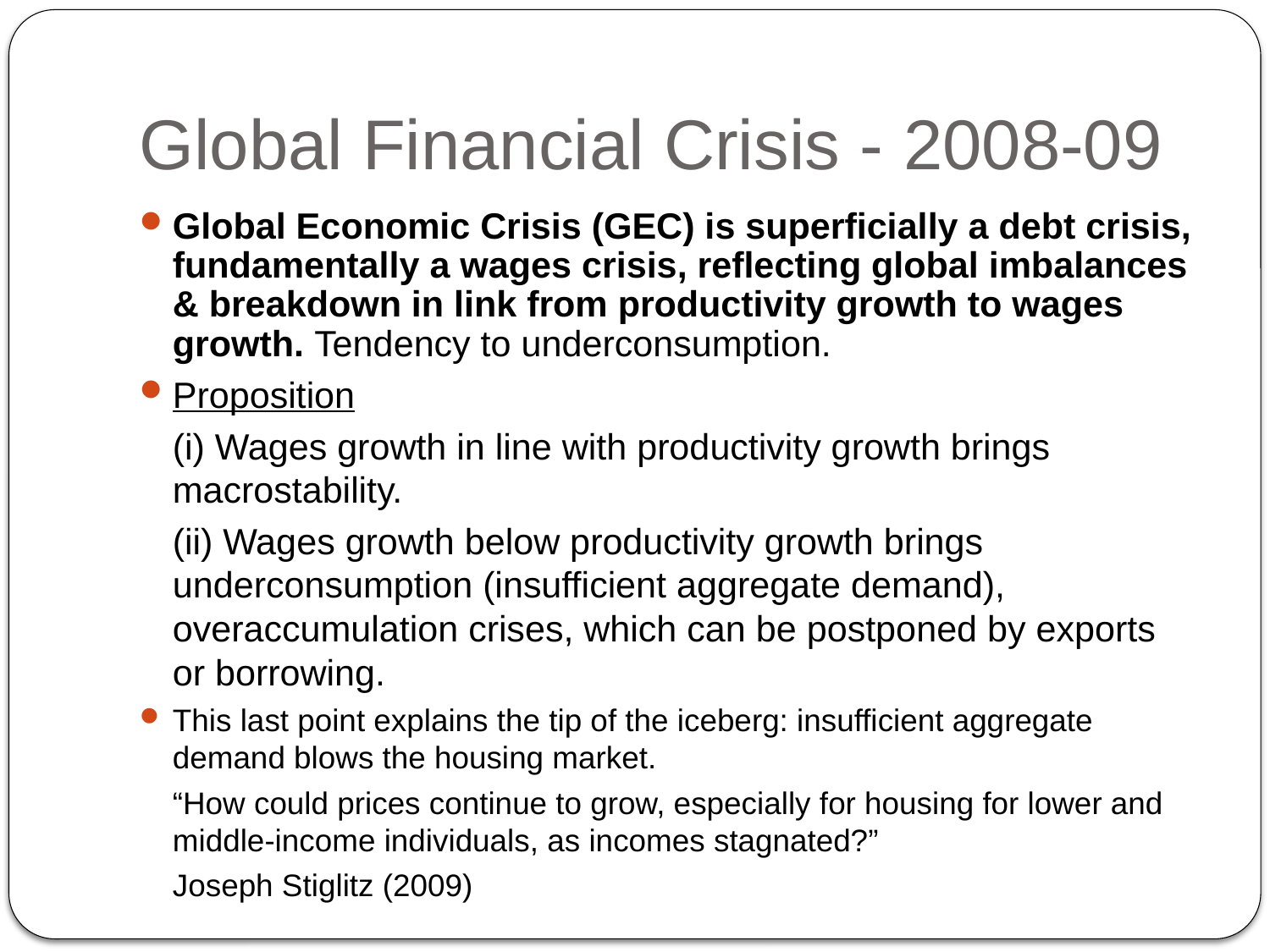

# Global Financial Crisis - 2008-09
Global Economic Crisis (GEC) is superficially a debt crisis, fundamentally a wages crisis, reflecting global imbalances & breakdown in link from productivity growth to wages growth. Tendency to underconsumption.
Proposition
	(i) Wages growth in line with productivity growth brings macrostability.
	(ii) Wages growth below productivity growth brings underconsumption (insufficient aggregate demand), overaccumulation crises, which can be postponed by exports or borrowing.
This last point explains the tip of the iceberg: insufficient aggregate demand blows the housing market.
	“How could prices continue to grow, especially for housing for lower and middle-income individuals, as incomes stagnated?”
	Joseph Stiglitz (2009)